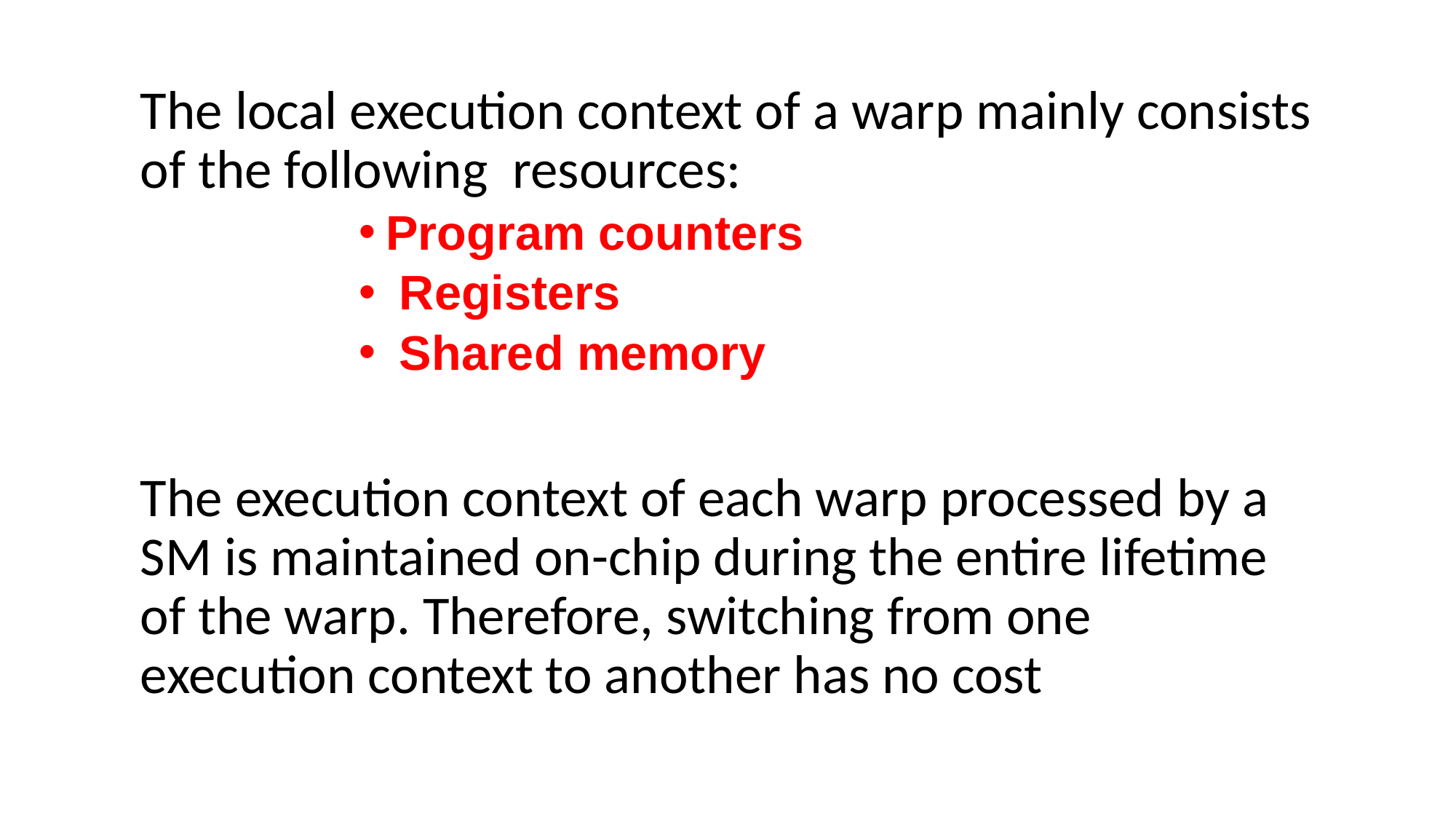

The local execution context of a warp mainly consists of the following  resources:
Program counters
 Registers
 Shared memory

The execution context of each warp processed by a SM is maintained on-chip during the entire lifetime of the warp. Therefore, switching from one execution context to another has no cost